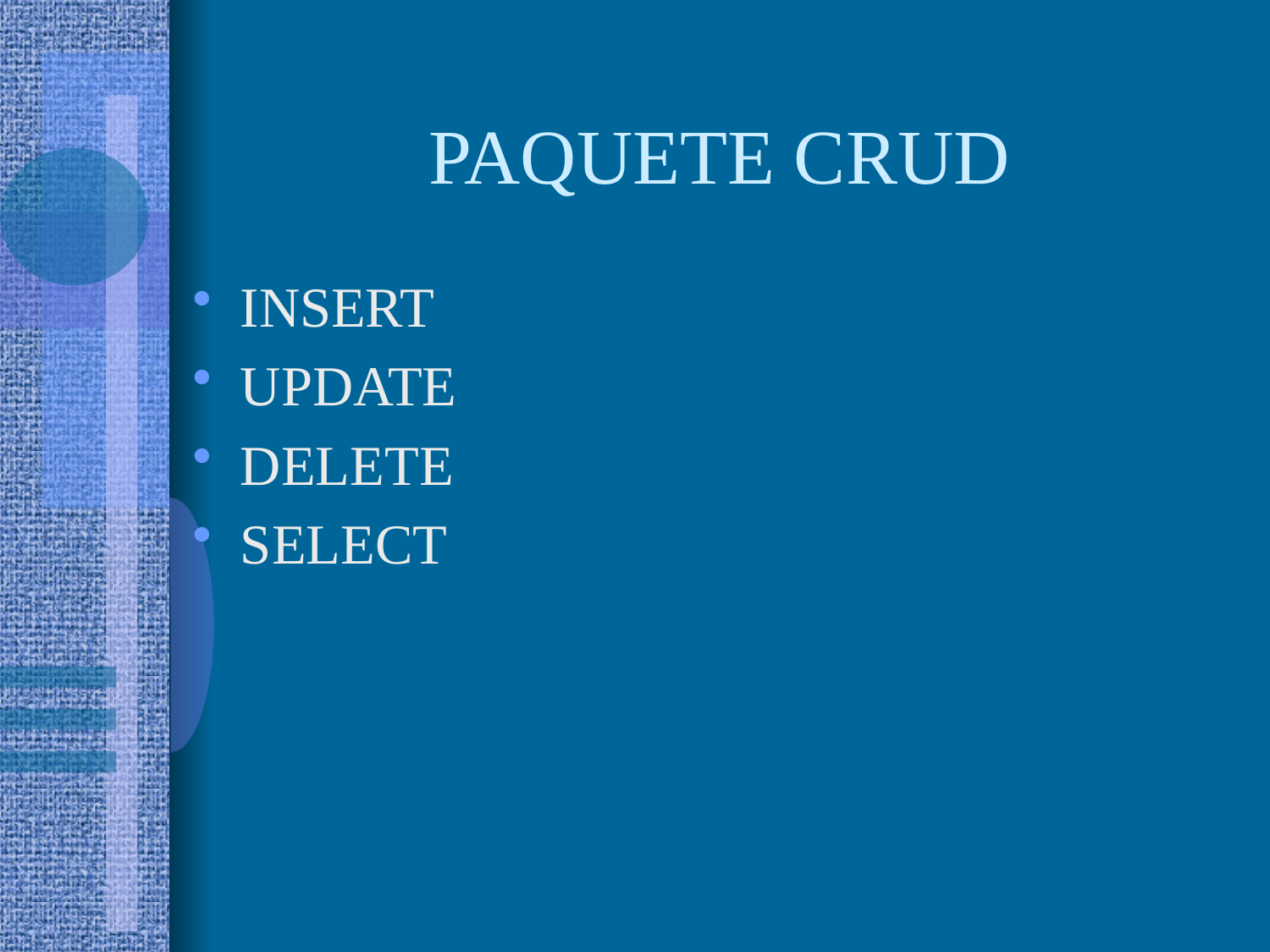

# PAQUETE CRUD
INSERT
UPDATE
DELETE
SELECT